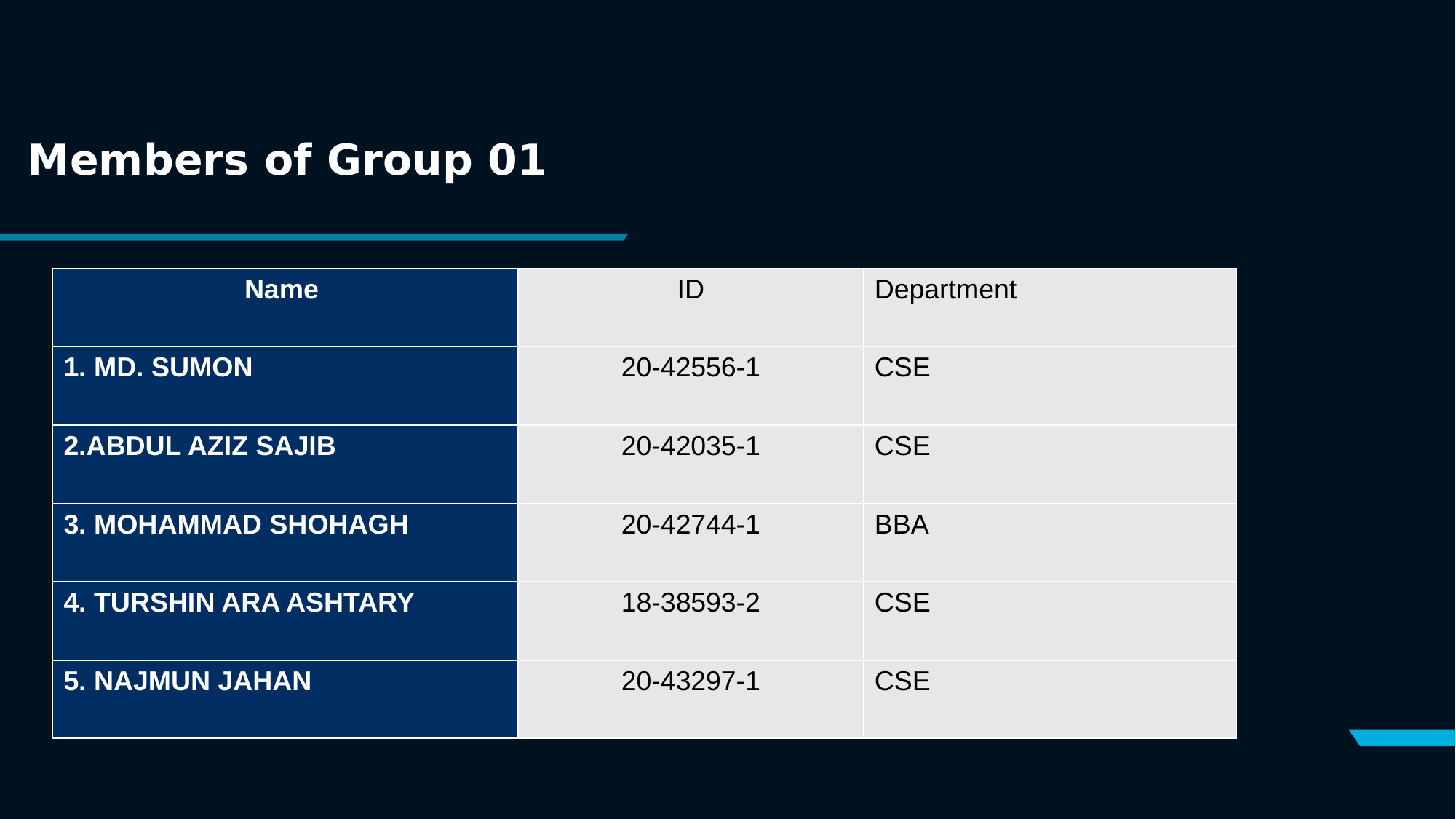

# Members of Group 01
| Name | ID | Department |
| --- | --- | --- |
| 1. MD. SUMON | 20-42556-1 | CSE |
| 2.ABDUL AZIZ SAJIB | 20-42035-1 | CSE |
| 3. MOHAMMAD SHOHAGH | 20-42744-1 | BBA |
| 4. TURSHIN ARA ASHTARY | 18-38593-2 | CSE |
| 5. NAJMUN JAHAN | 20-43297-1 | CSE |
2